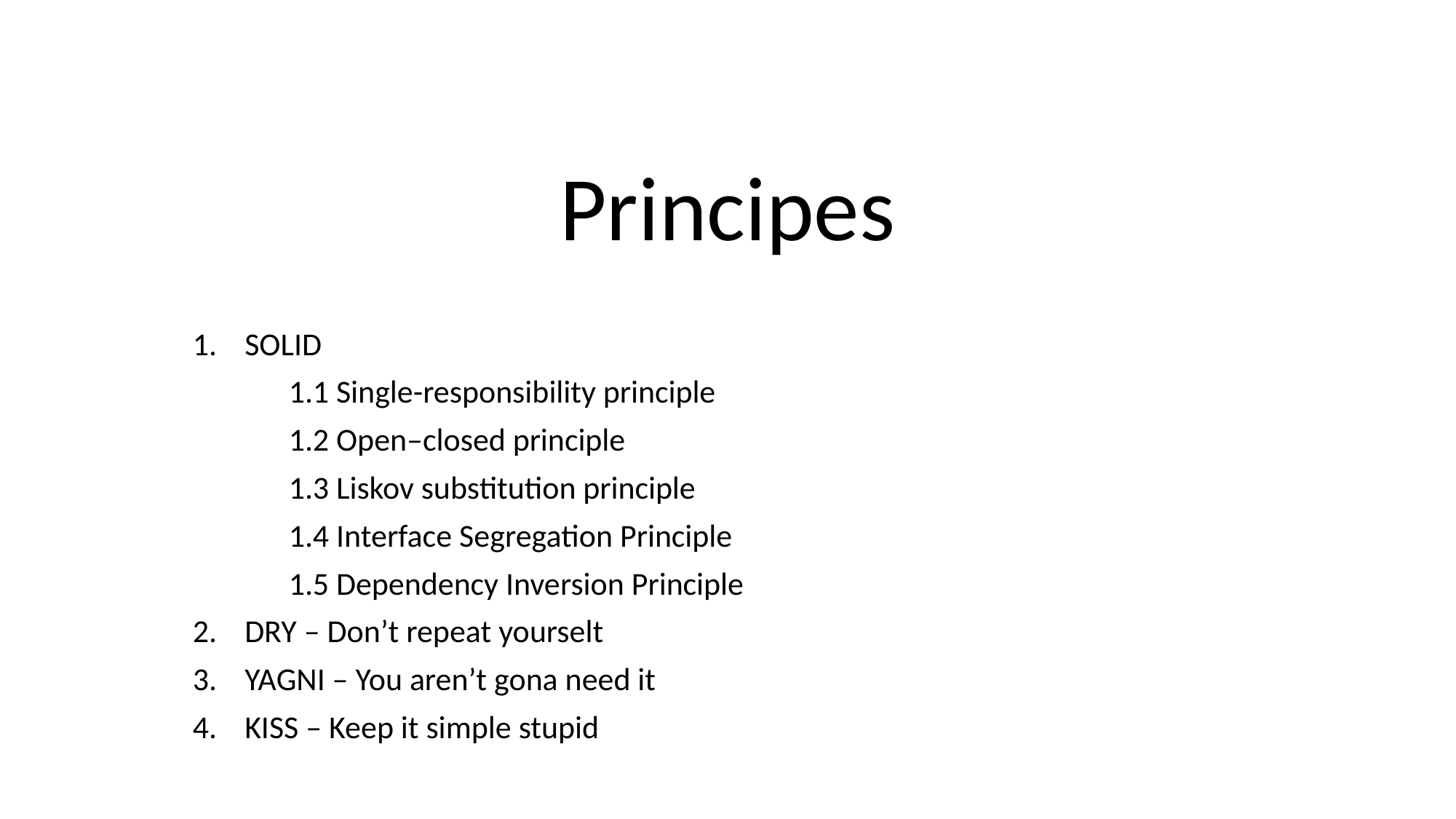

# Principes
SOLID
	1.1 Single-responsibility principle
	1.2 Open–closed principle
	1.3 Liskov substitution principle
	1.4 Interface Segregation Principle
	1.5 Dependency Inversion Principle
DRY – Don’t repeat yourselt
YAGNI – You aren’t gona need it
KISS – Keep it simple stupid